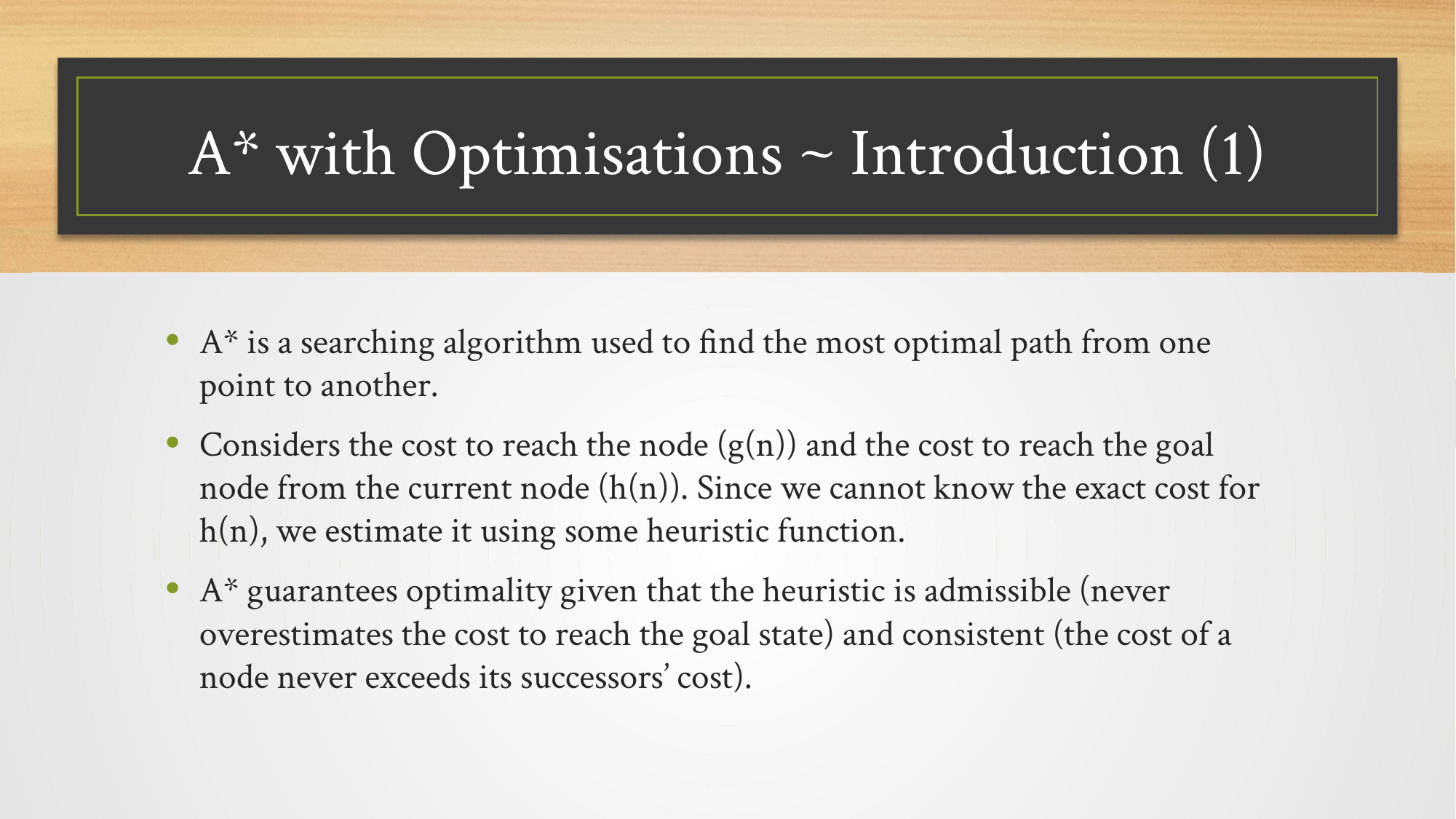

# A* with Optimisations ~ Introduction (1)

A* is a searching algorithm used to find the most optimal path from one point to another.
Considers the cost to reach the node (g(n)) and the cost to reach the goal node from the current node (h(n)). Since we cannot know the exact cost for h(n), we estimate it using some heuristic function.
A* guarantees optimality given that the heuristic is admissible (never overestimates the cost to reach the goal state) and consistent (the cost of a node never exceeds its successors’ cost).